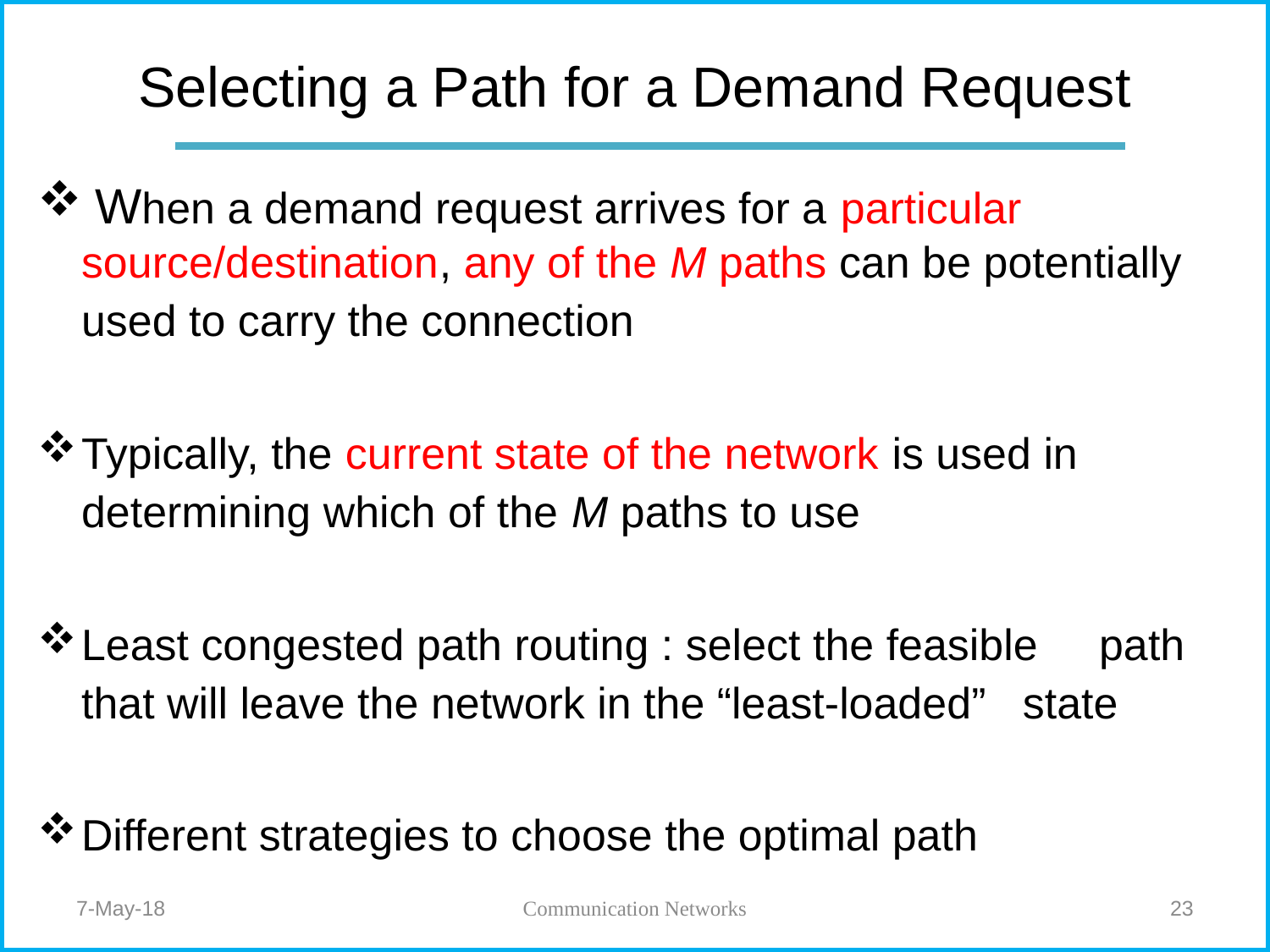

# Selecting a Path for a Demand Request
 When a demand request arrives for a particular     source/destination, any of the M paths can be potentially used to carry the connection

Typically, the current state of the network is used in determining which of the M paths to use

Least congested path routing : select the feasible     path that will leave the network in the “least-loaded”   state

Different strategies to choose the optimal path

7-May-18
Communication Networks
23